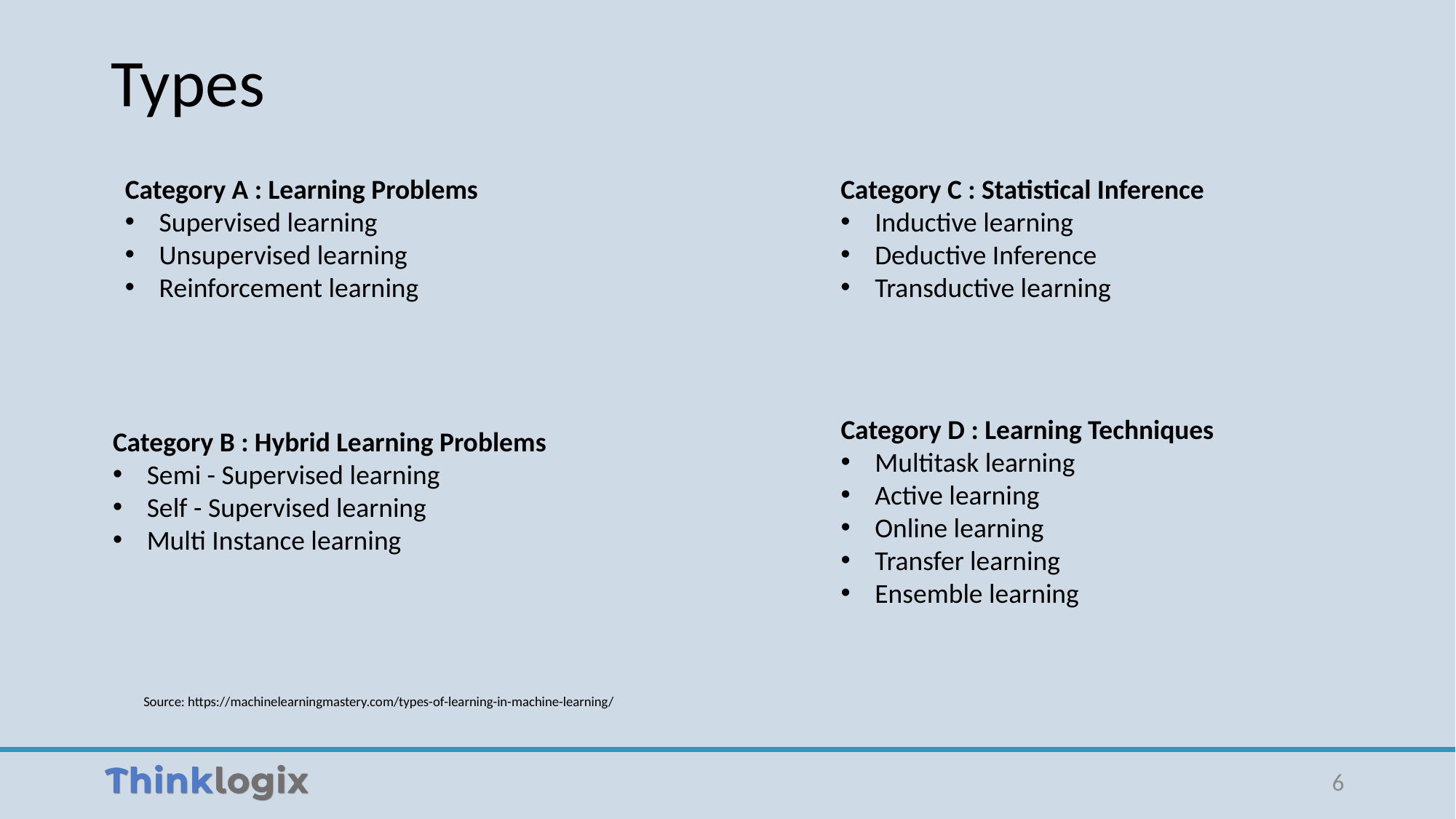

# Types
Category A : Learning Problems
Supervised learning
Unsupervised learning
Reinforcement learning
Category C : Statistical Inference
Inductive learning
Deductive Inference
Transductive learning
Category D : Learning Techniques
Multitask learning
Active learning
Online learning
Transfer learning
Ensemble learning
Category B : Hybrid Learning Problems
Semi - Supervised learning
Self - Supervised learning
Multi Instance learning
Source: https://machinelearningmastery.com/types-of-learning-in-machine-learning/
6